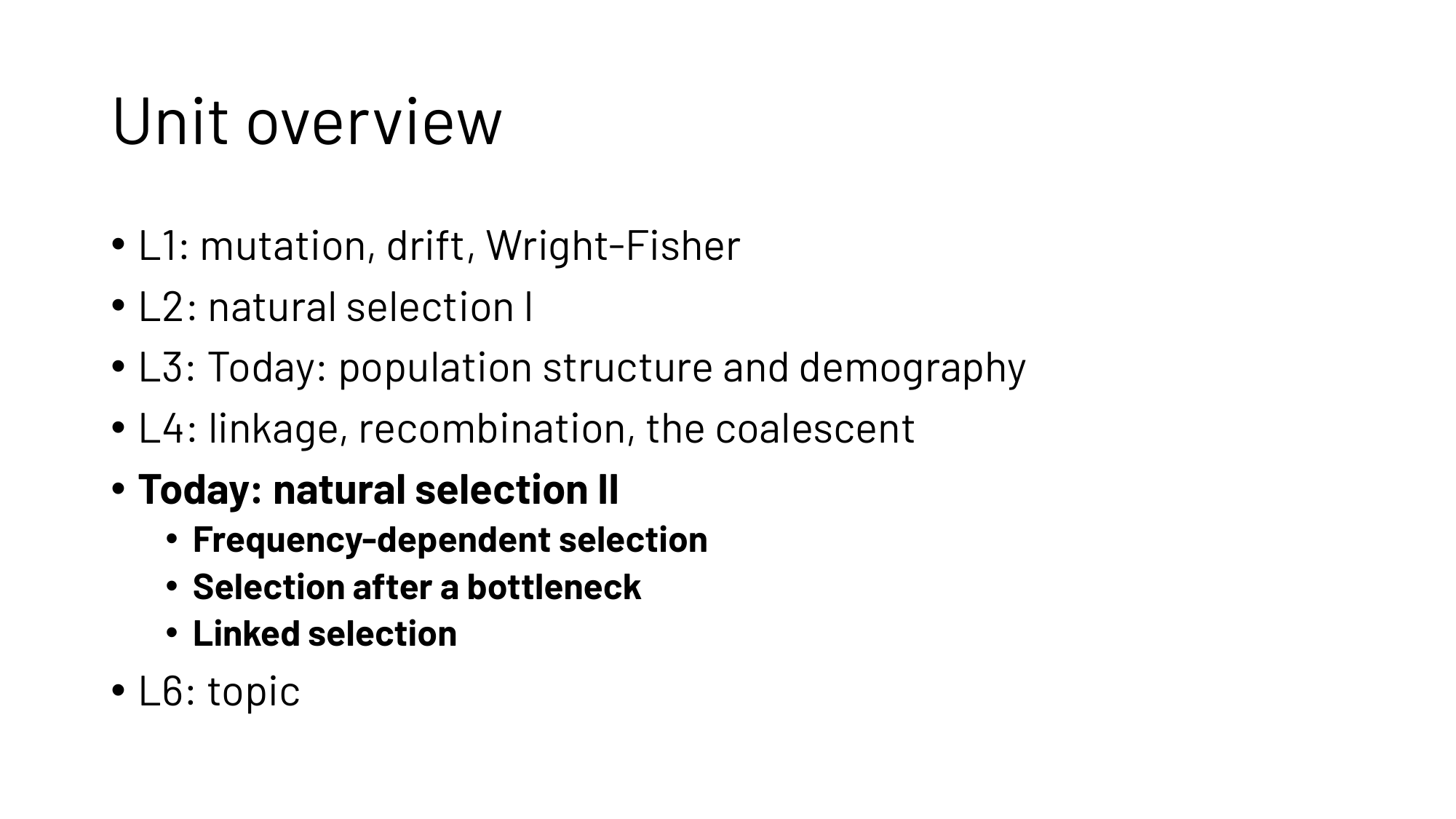

# Unit overview
L1: mutation, drift, Wright-Fisher
L2: natural selection I
L3: Today: population structure and demography
L4: linkage, recombination, the coalescent
Today: natural selection II
Frequency-dependent selection
Selection after a bottleneck
Linked selection
L6: topic